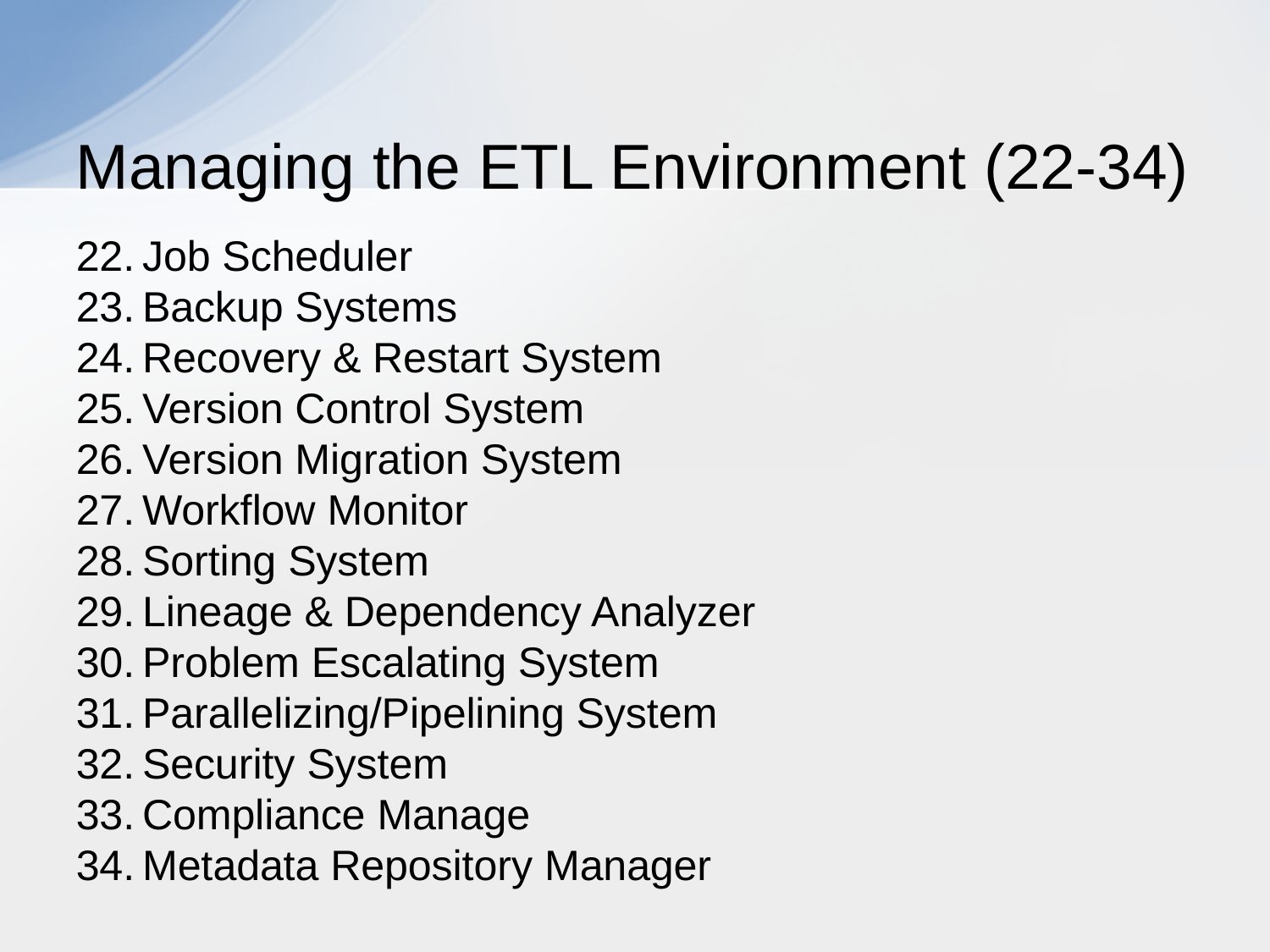

# Managing the ETL Environment (22-34)
Job Scheduler
Backup Systems
Recovery & Restart System
Version Control System
Version Migration System
Workflow Monitor
Sorting System
Lineage & Dependency Analyzer
Problem Escalating System
Parallelizing/Pipelining System
Security System
Compliance Manage
Metadata Repository Manager